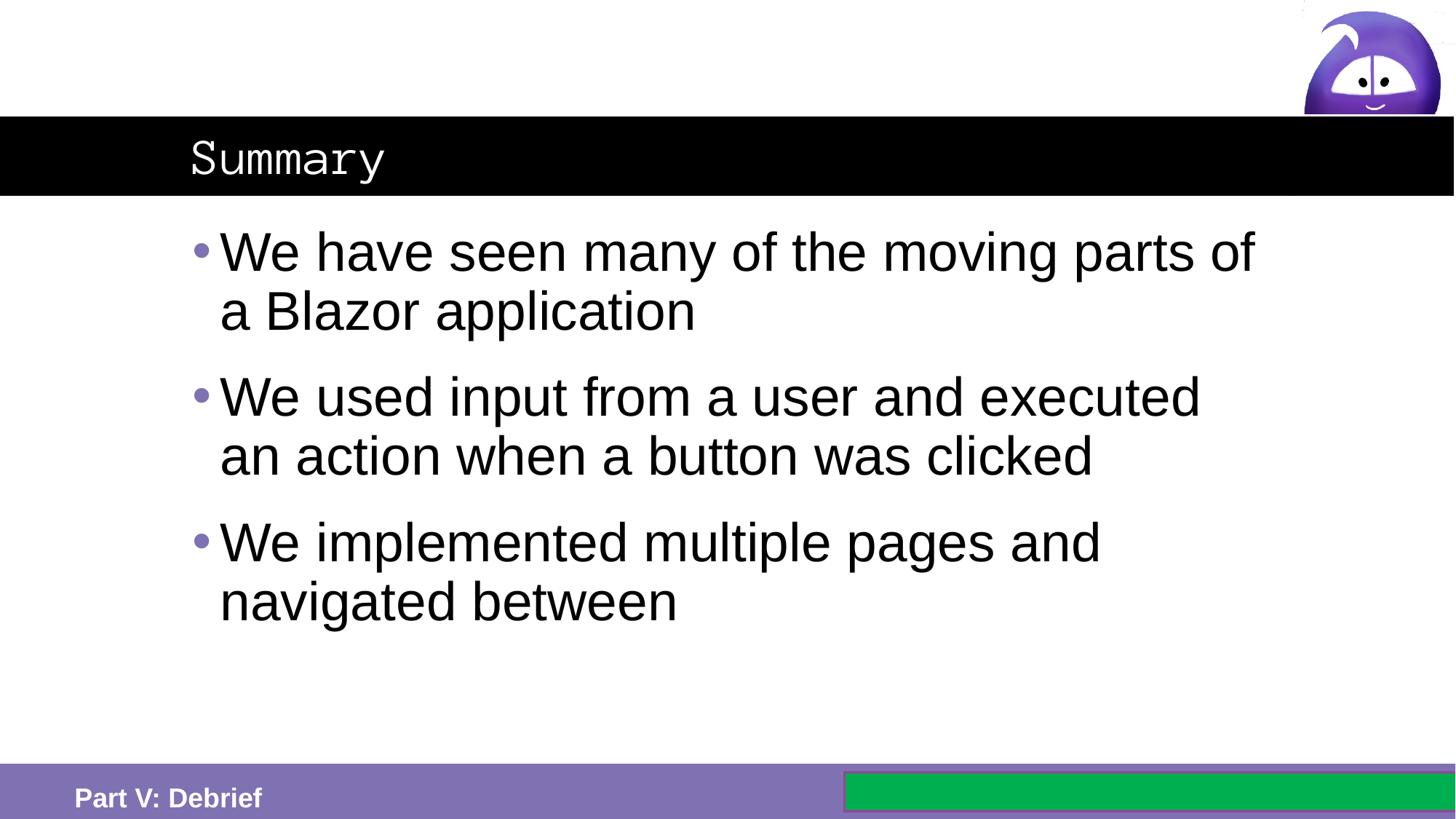

# Summary
We have seen many of the moving parts of a Blazor application
We used input from a user and executed an action when a button was clicked
We implemented multiple pages and navigated between

Part V: Debrief